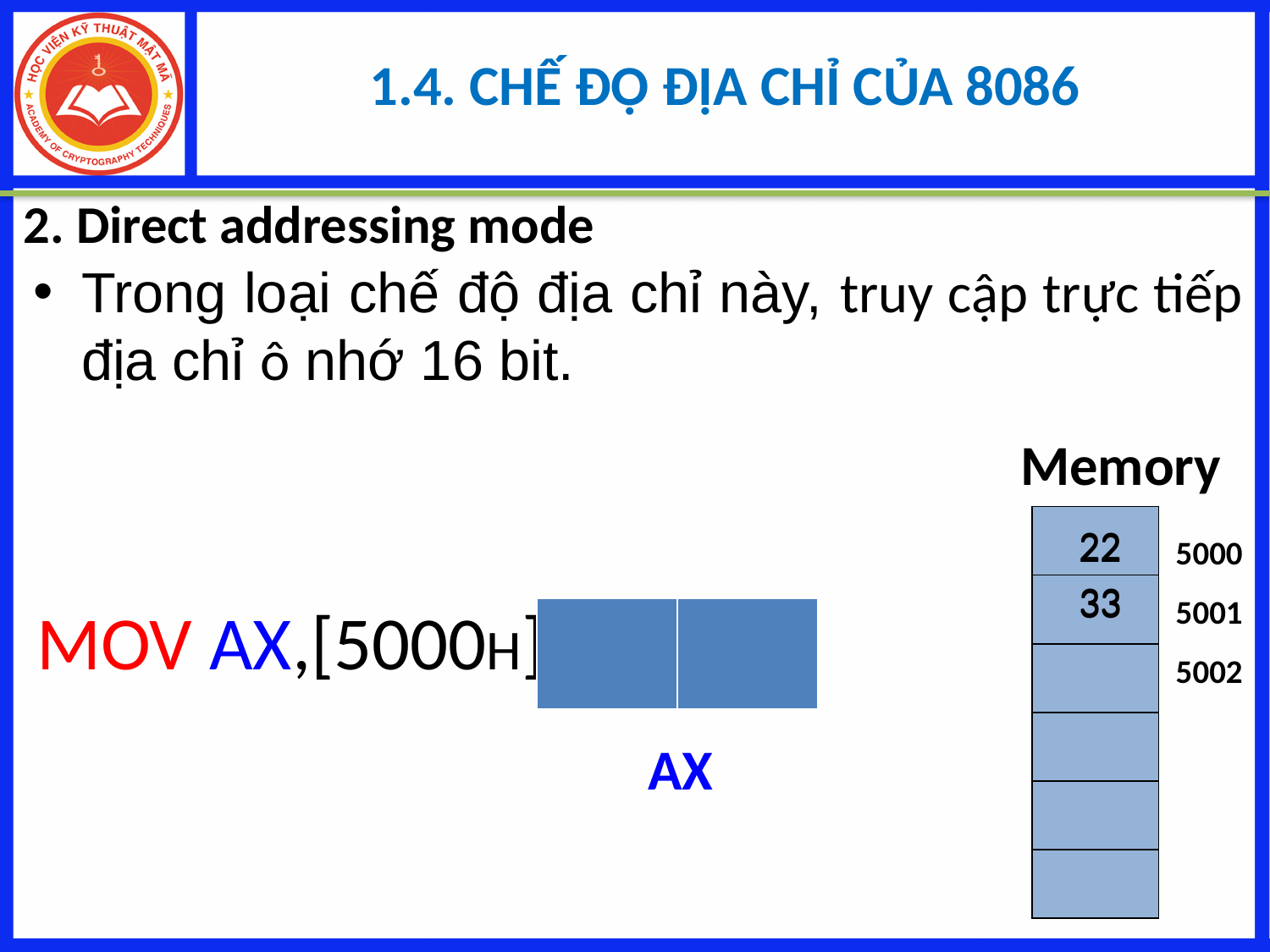

1.4. CHẾ ĐỘ ĐỊA CHỈ CỦA 8086
2. Direct addressing mode
Trong loại chế độ địa chỉ này, truy cập trực tiếp địa chỉ ô nhớ 16 bit.
Memory
|  |
| --- |
|  |
|  |
|  |
|  |
|  |
5000
5001
5002
22
22
33
33
MOV AX,[5000H]
|  |  |
| --- | --- |
AX